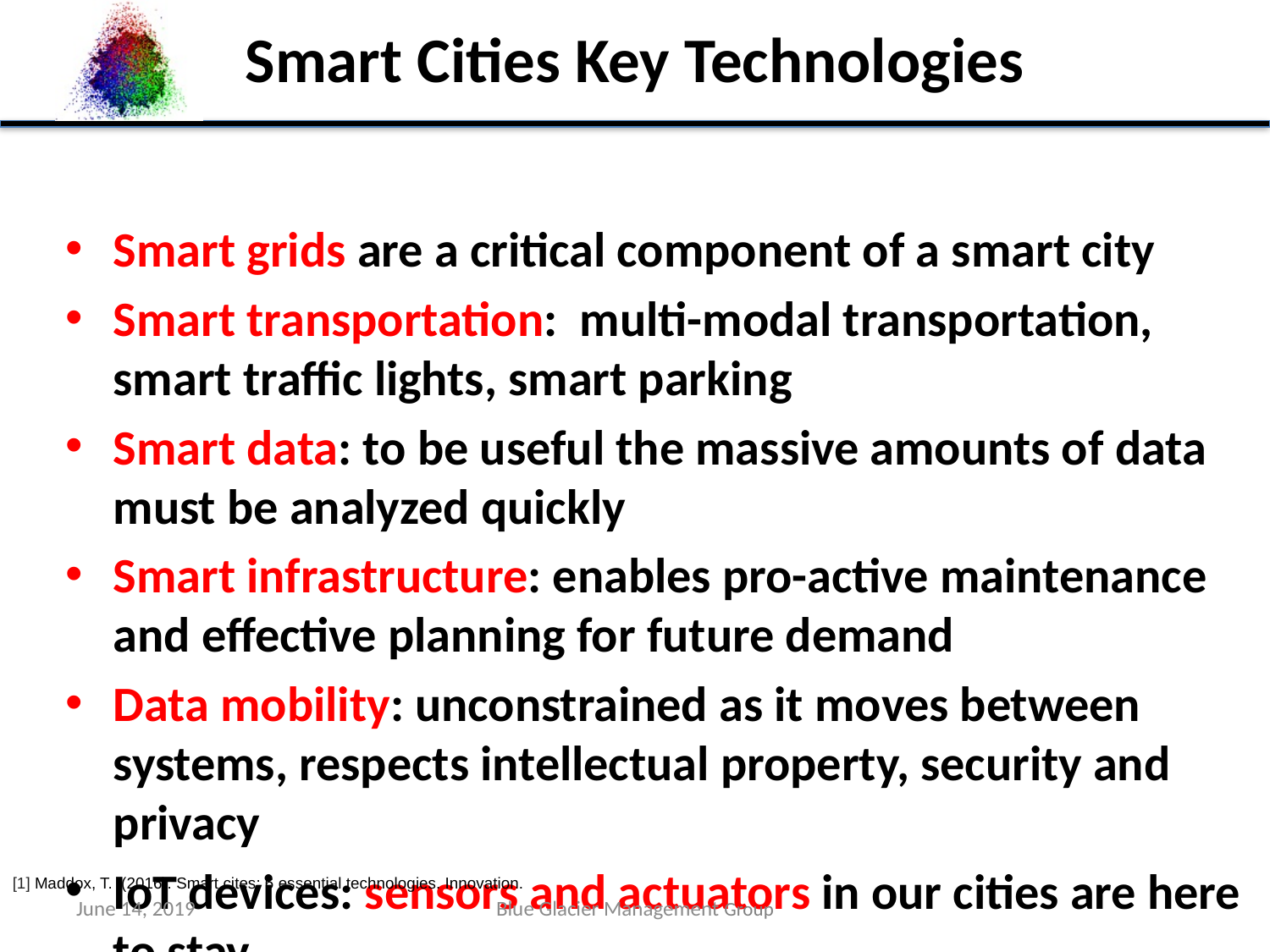

# Smart Cities Key Technologies
Smart grids are a critical component of a smart city
Smart transportation:  multi-modal transportation, smart traffic lights, smart parking
Smart data: to be useful the massive amounts of data must be analyzed quickly
Smart infrastructure: enables pro-active maintenance and effective planning for future demand
Data mobility: unconstrained as it moves between systems, respects intellectual property, security and privacy
IoT devices: sensors and actuators in our cities are here to stay

[1] Maddox, T.  (2016). Smart cites: 6 essential technologies. Innovation.
June 14, 2019
Blue Glacier Management Group